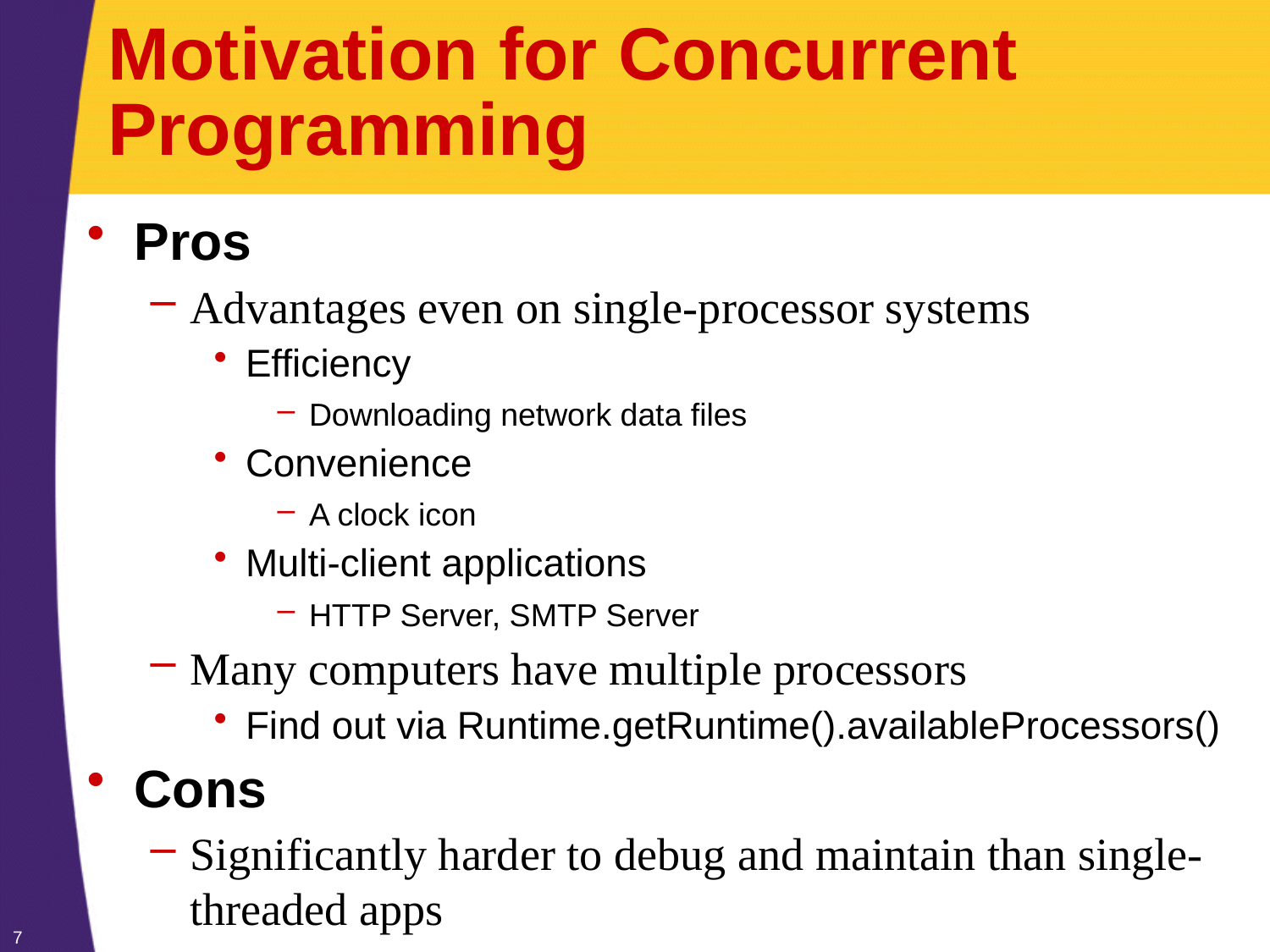

# Motivation for Concurrent Programming
Pros
Advantages even on single-processor systems
Efficiency
Downloading network data files
Convenience
A clock icon
Multi-client applications
HTTP Server, SMTP Server
Many computers have multiple processors
Find out via Runtime.getRuntime().availableProcessors()
Cons
Significantly harder to debug and maintain than single-threaded apps
7